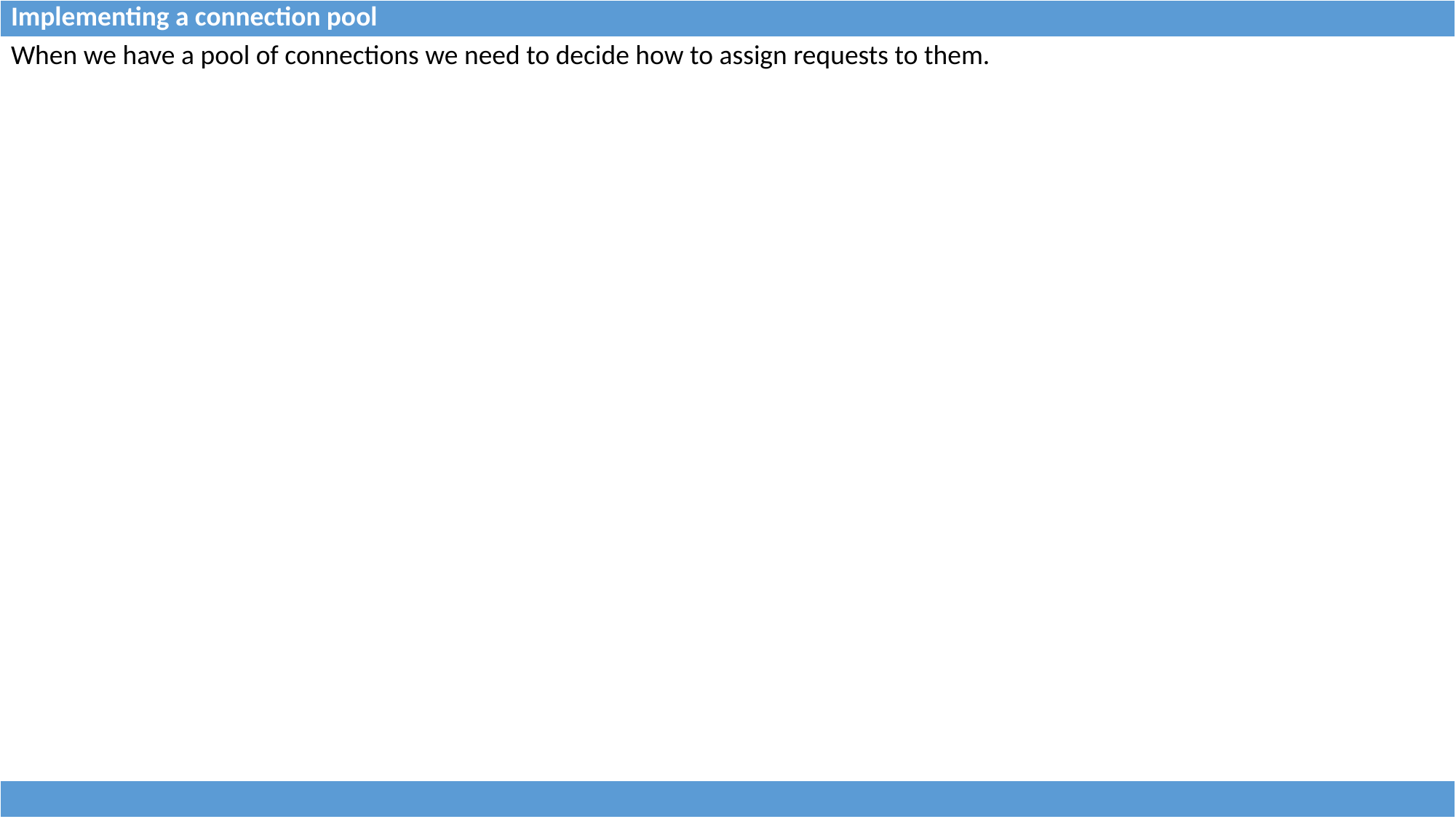

| Implementing a connection pool |
| --- |
| When we have a pool of connections we need to decide how to assign requests to them. |

|  |
| --- |